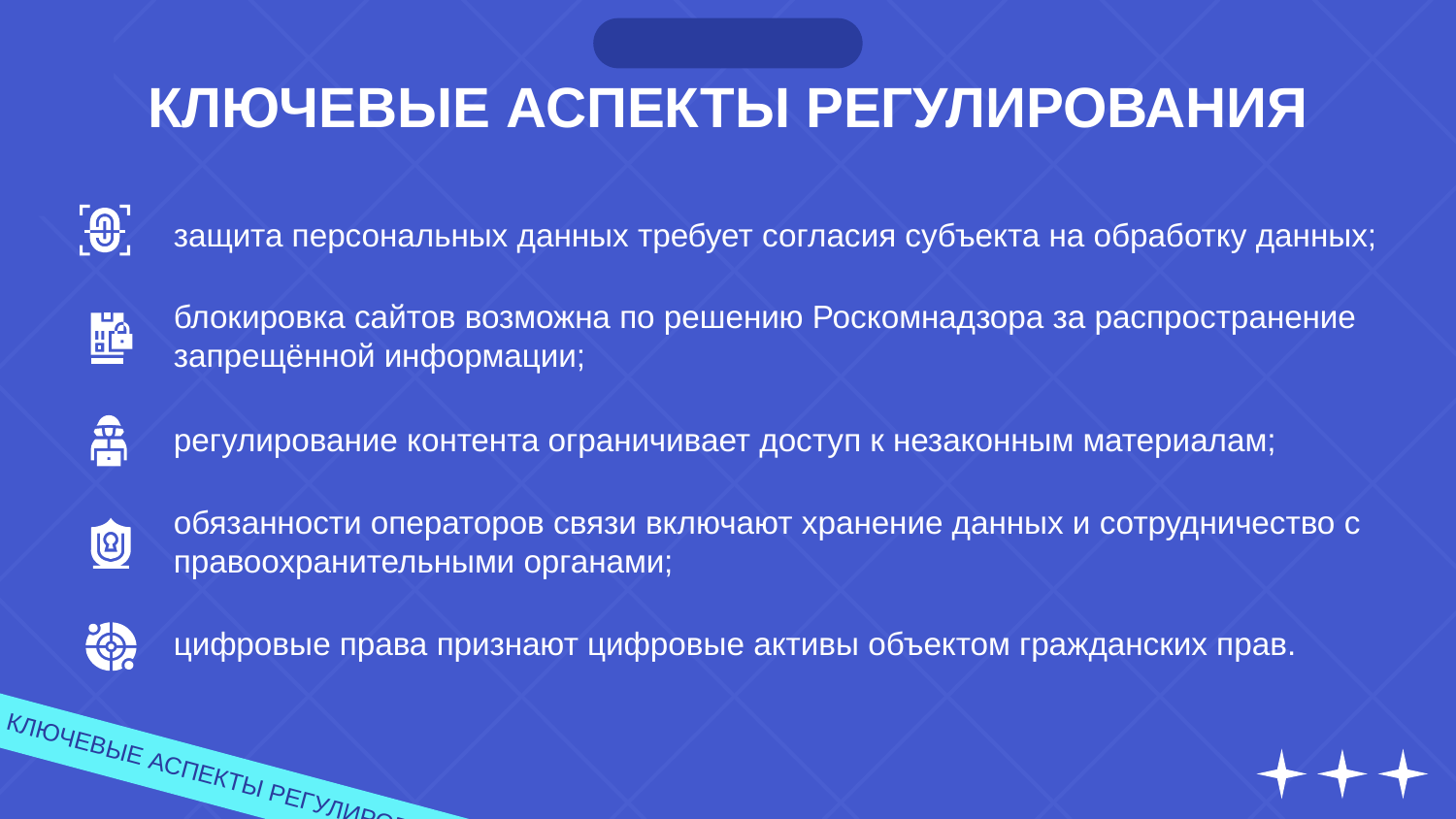

КЛЮЧЕВЫЕ АСПЕКТЫ РЕГУЛИРОВАНИЯ
# защита персональных данных требует согласия субъекта на обработку данных;

блокировка сайтов возможна по решению Роскомнадзора за распространение запрещённой информации;

регулирование контента ограничивает доступ к незаконным материалам;

обязанности операторов связи включают хранение данных и сотрудничество с правоохранительными органами;

цифровые права признают цифровые активы объектом гражданских прав.

КЛЮЧЕВЫЕ АСПЕКТЫ РЕГУЛИРОВАНИЯ